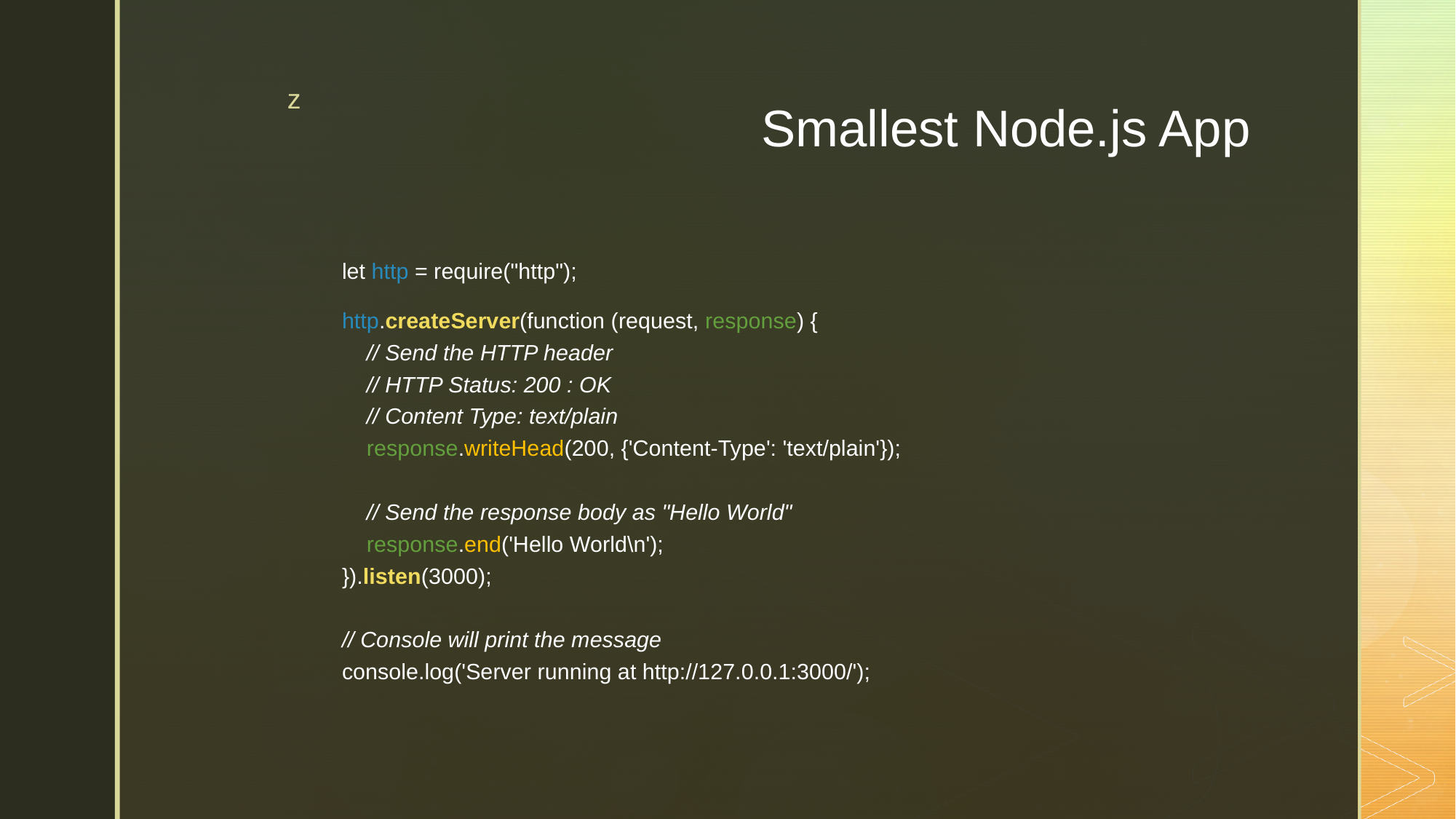

# Smallest Node.js App
let http = require("http");
http.createServer(function (request, response) {
    // Send the HTTP header
    // HTTP Status: 200 : OK
    // Content Type: text/plain
    response.writeHead(200, {'Content-Type': 'text/plain'});
    // Send the response body as "Hello World"
    response.end('Hello World\n');
}).listen(3000);
// Console will print the message
console.log('Server running at http://127.0.0.1:3000/');